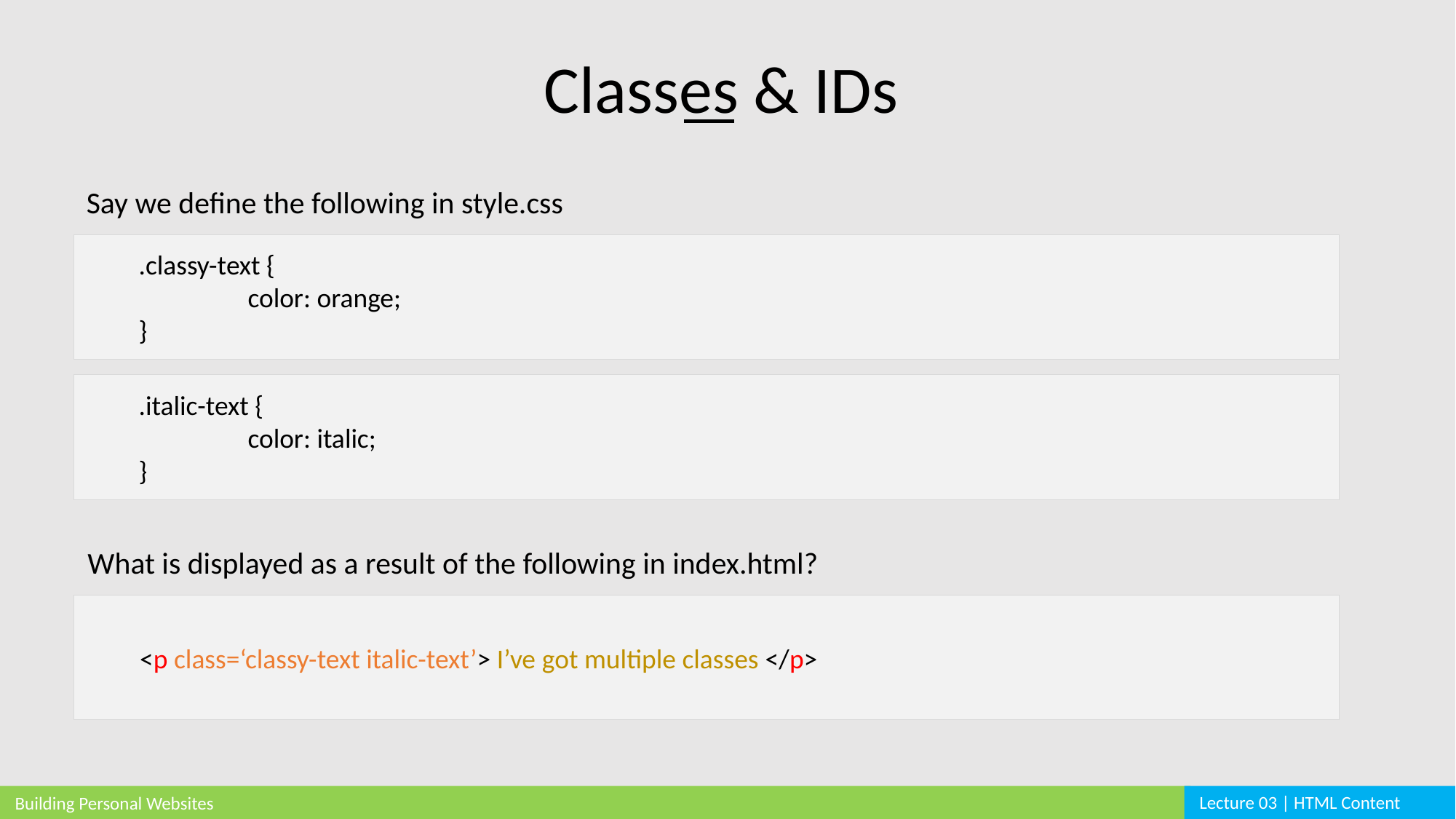

Classes & IDs
Say we define the following in style.css
.classy-text {
	color: orange;
}
.italic-text {
	color: italic;
}
What is displayed as a result of the following in index.html?
         <p class=‘classy-text italic-text’> I’ve got multiple classes </p>
Lecture 03 | HTML Content

Building Personal Websites